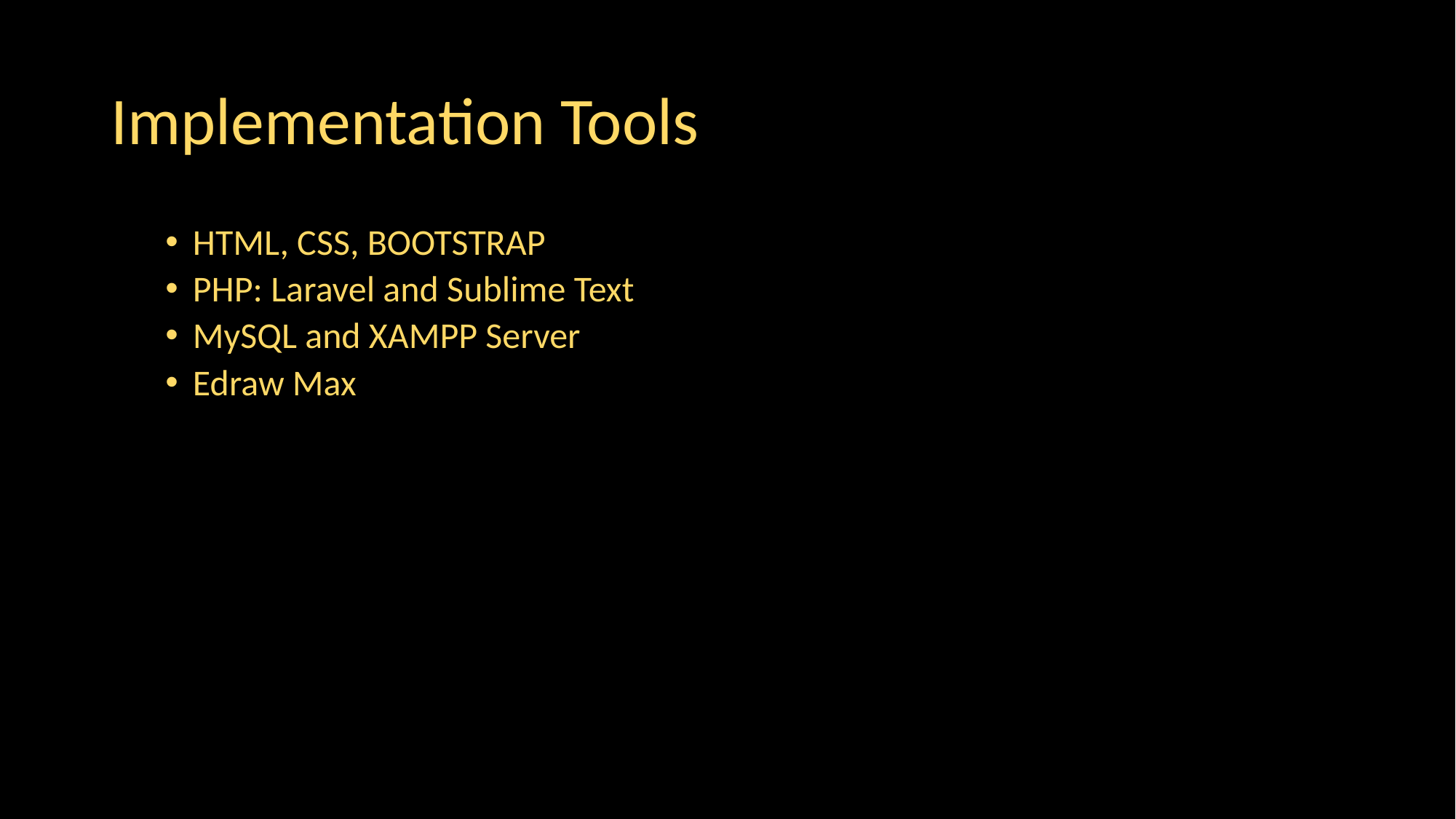

# Implementation Tools
HTML, CSS, BOOTSTRAP
PHP: Laravel and Sublime Text
MySQL and XAMPP Server
Edraw Max